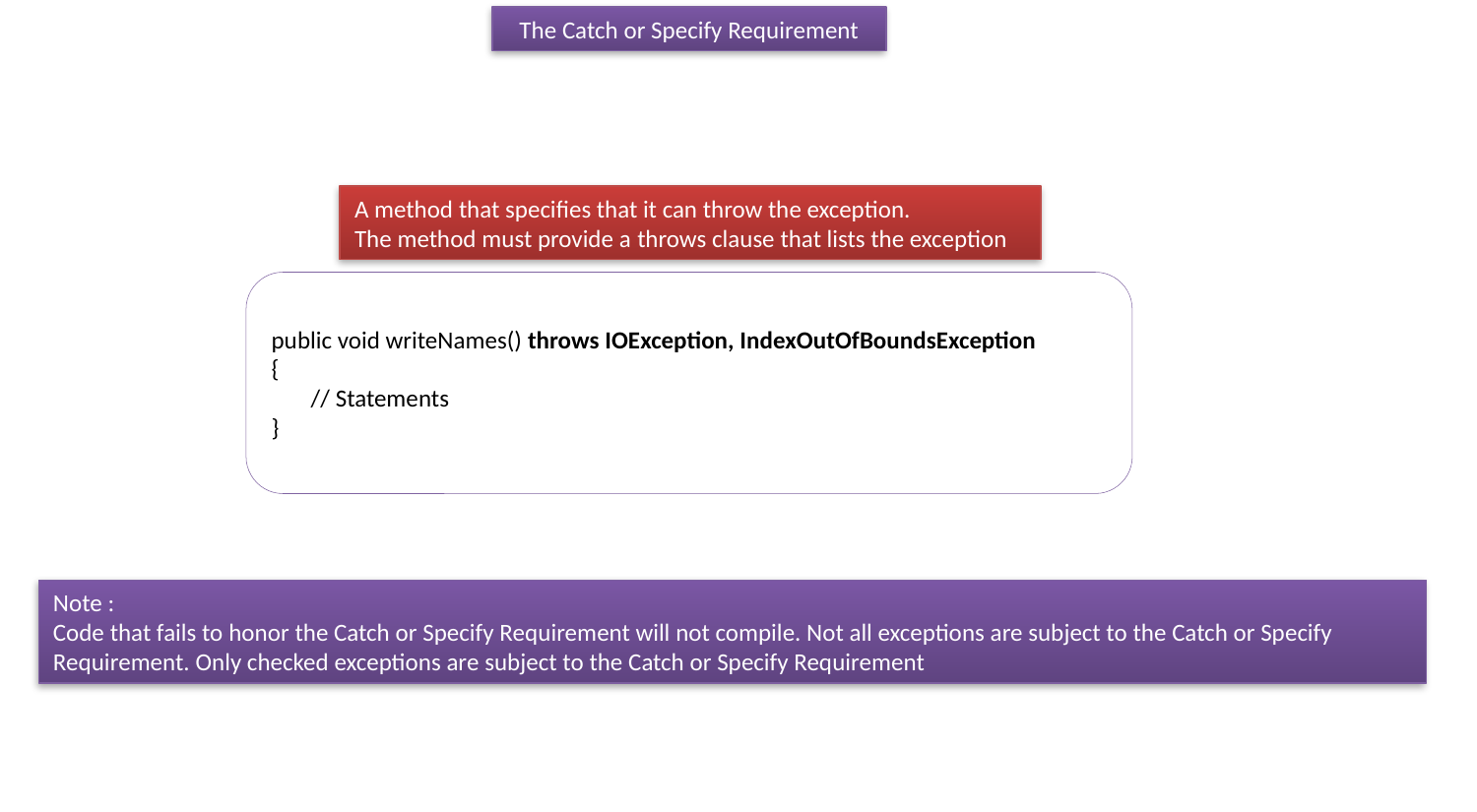

The Catch or Specify Requirement
A method that specifies that it can throw the exception.
The method must provide a throws clause that lists the exception
public void writeNames() throws IOException, IndexOutOfBoundsException
{
       // Statements
}
Note :
Code that fails to honor the Catch or Specify Requirement will not compile. Not all exceptions are subject to the Catch or Specify Requirement. Only checked exceptions are subject to the Catch or Specify Requirement